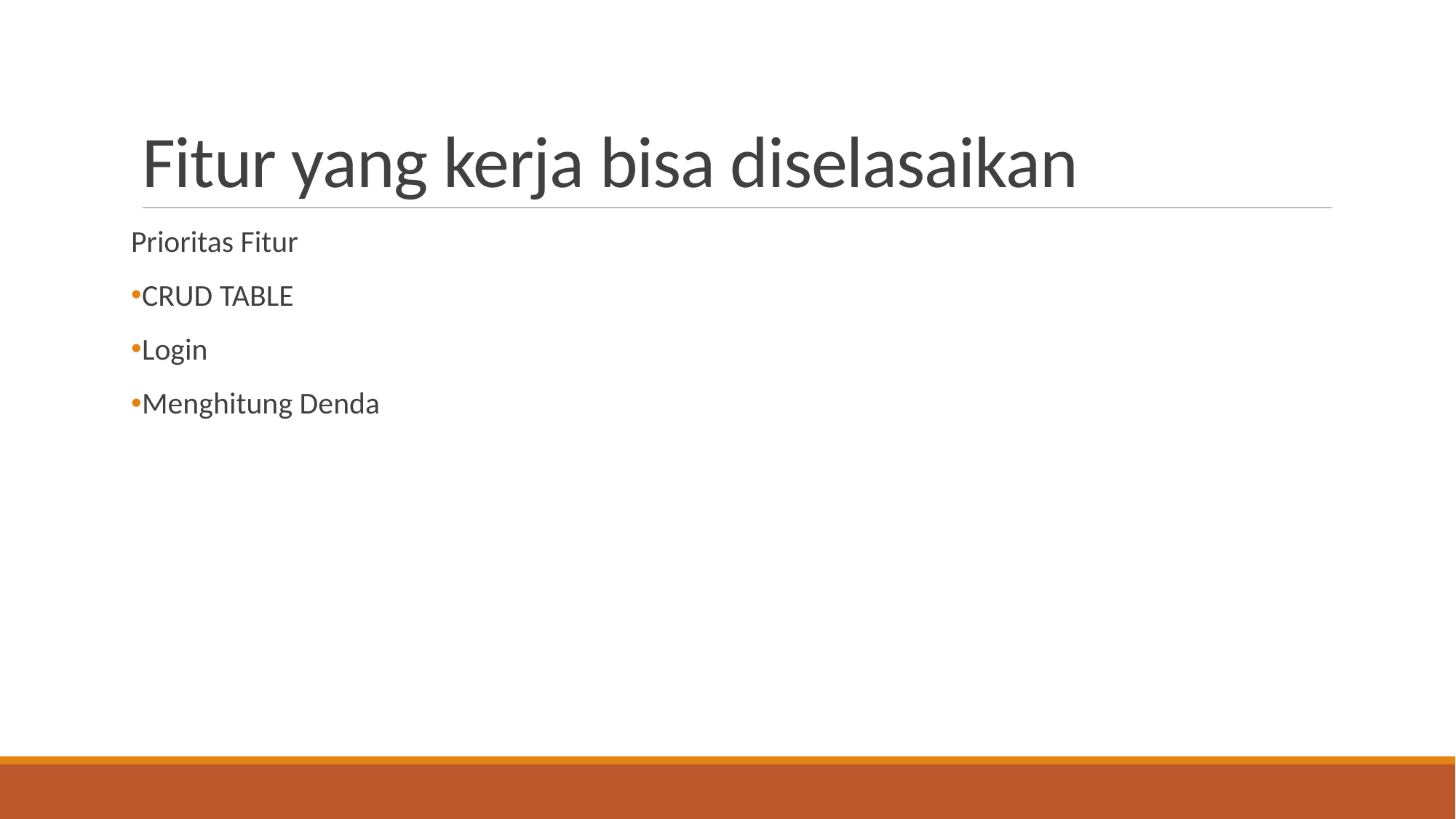

# Fitur yang kerja bisa diselasaikan
Prioritas Fitur
CRUD TABLE
Login
Menghitung Denda